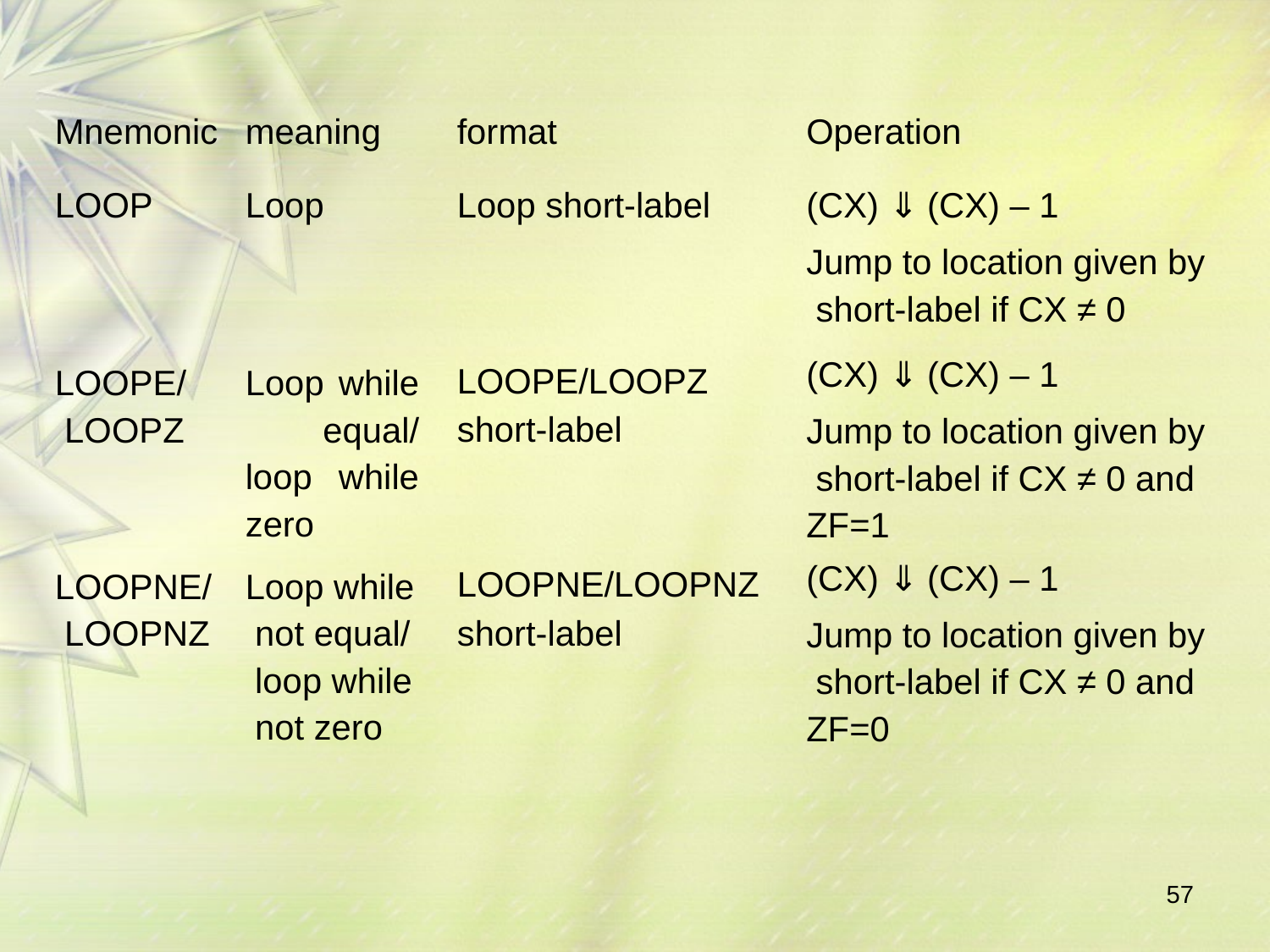

Mnemonic
meaning
format
Operation
(CX) ⇓ (CX) – 1
Jump to location given by  short-label if CX ≠ 0
LOOP
Loop
Loop short-label
(CX) ⇓ (CX) – 1
Jump to location given by  short-label if CX ≠ 0 and  ZF=1
LOOPE/  LOOPZ
Loop while  equal/ loop  while zero
LOOPE/LOOPZ
short-label
(CX) ⇓ (CX) – 1
Jump to location given by  short-label if CX ≠ 0 and  ZF=0
LOOPNE/  LOOPNZ
Loop while  not equal/  loop while  not zero
LOOPNE/LOOPNZ
short-label
57